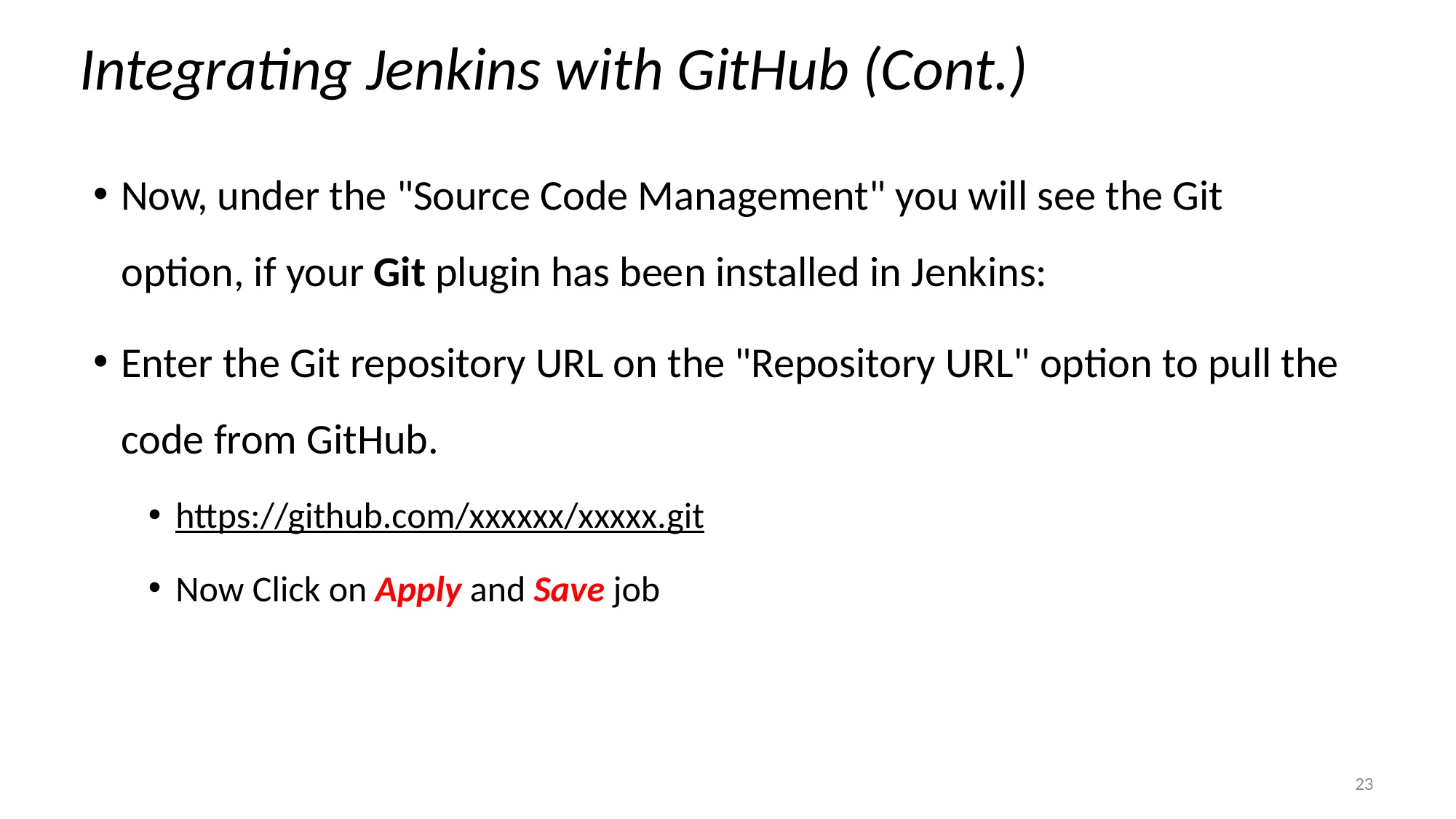

# Integrating Jenkins with GitHub (Cont.)
Now, under the "Source Code Management" you will see the Git option, if your Git plugin has been installed in Jenkins:
Enter the Git repository URL on the "Repository URL" option to pull the code from GitHub.
https://github.com/xxxxxx/xxxxx.git
Now Click on Apply and Save job
23